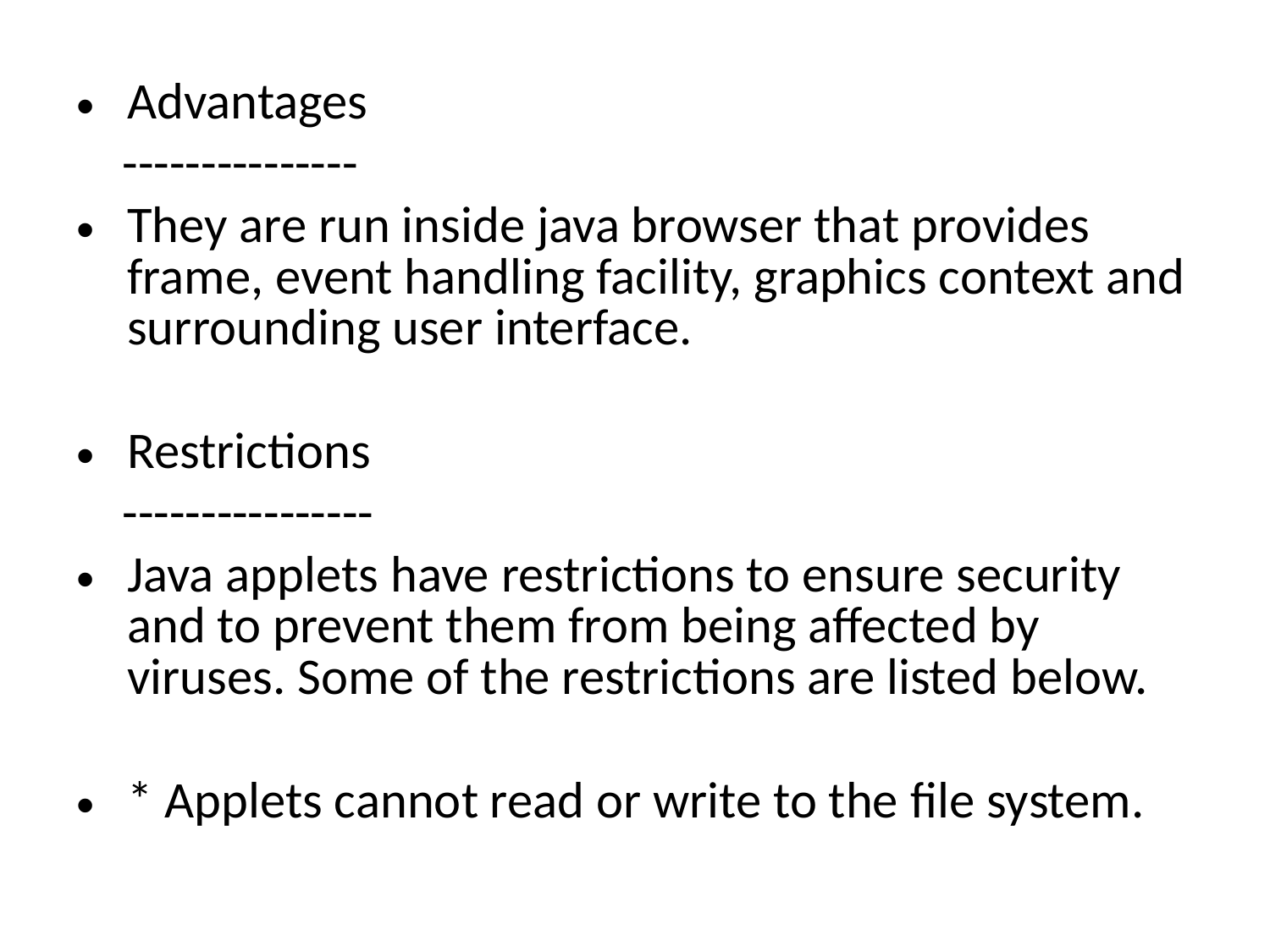

Advantages
    ---------------
	They are run inside java browser that provides frame, event handling facility, graphics context and surrounding user interface.

Restrictions
    ----------------
	Java applets have restrictions to ensure security and to prevent them from being affected by viruses. Some of the restrictions are listed below.

* Applets cannot read or write to the file system.